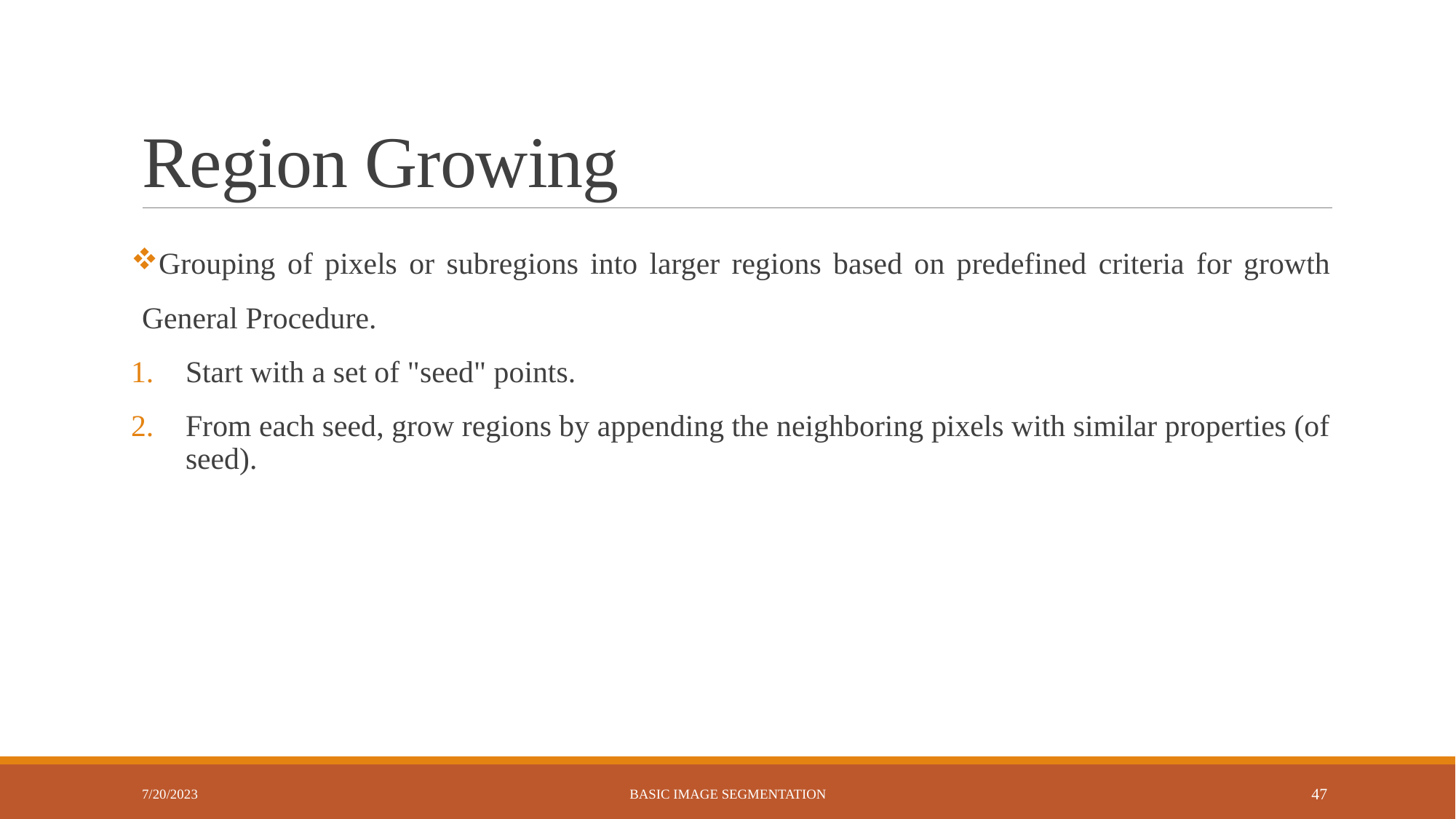

# Region Growing
Grouping of pixels or subregions into larger regions based on predefined criteria for growth
General Procedure.
Start with a set of "seed" points.
From each seed, grow regions by appending the neighboring pixels with similar properties (of seed).

7/20/2023
Basic Image Segmentation
47